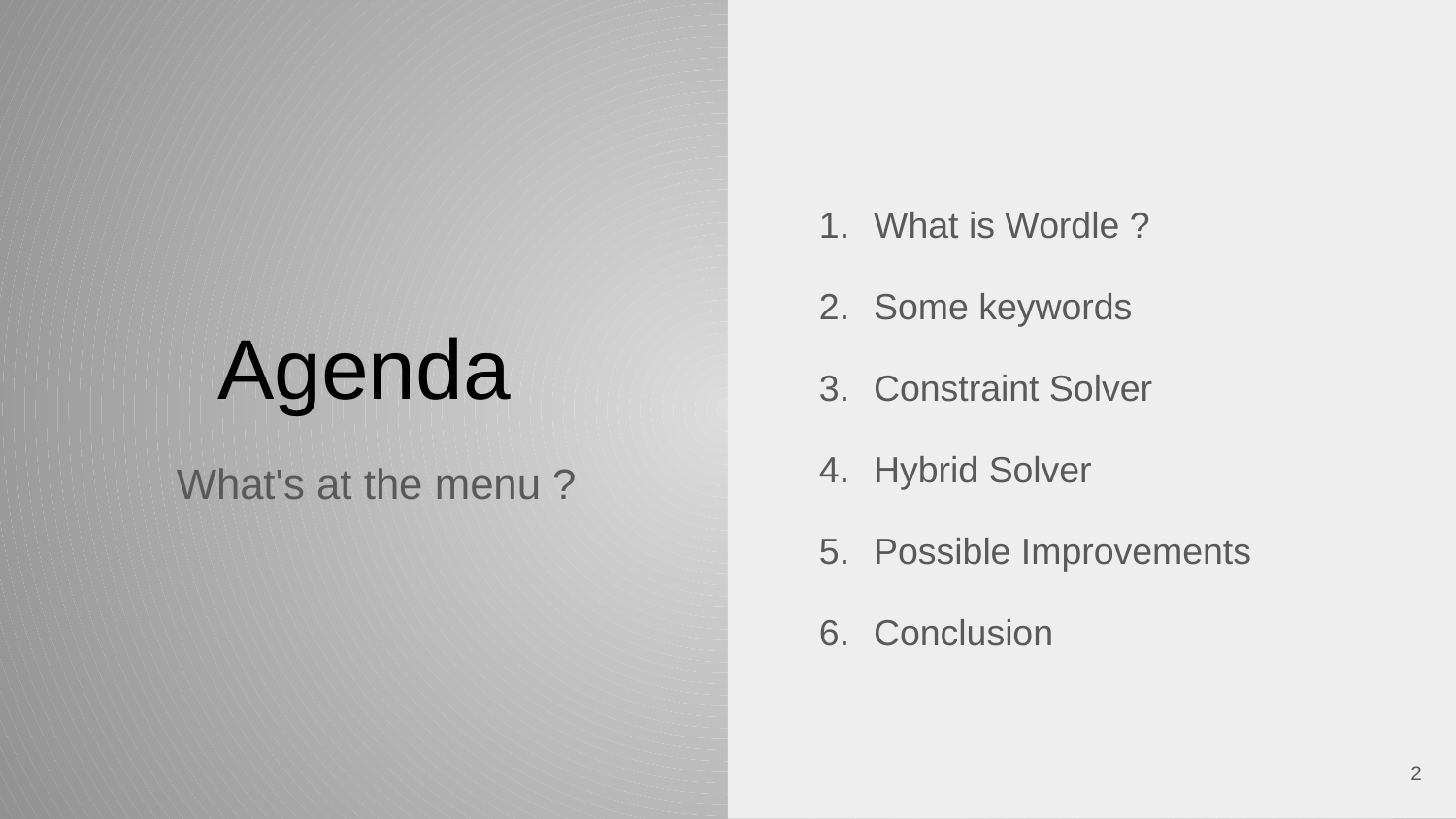

What is Wordle ?
Some keywords
Constraint Solver
Hybrid Solver
Possible Improvements
Conclusion
# Agenda
What's at the menu ?
2